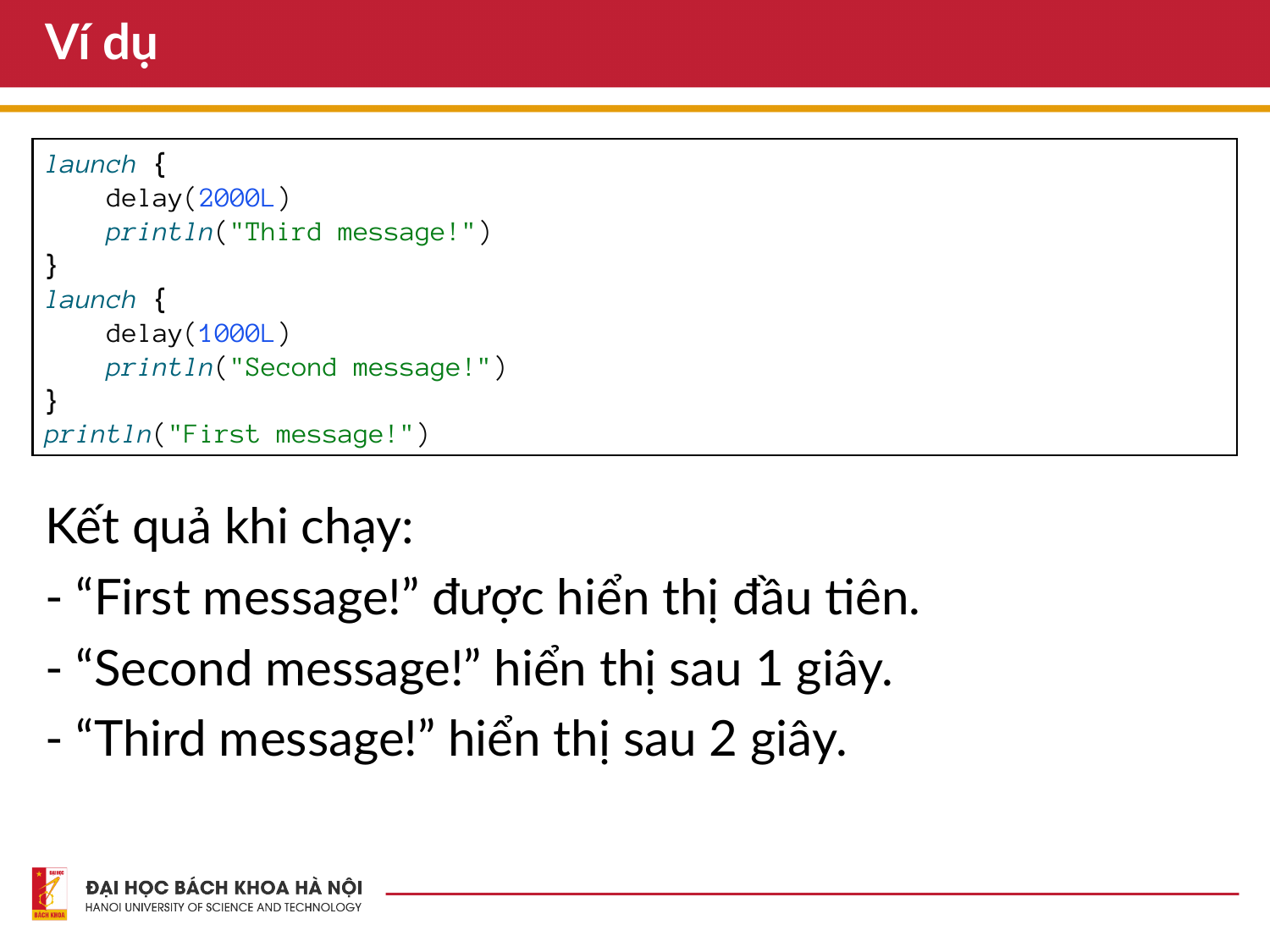

# Ví dụ
launch {
    delay(2000L)
    println("Third message!")
}
launch {
    delay(1000L)
    println("Second message!")
}
println("First message!")
Kết quả khi chạy:
- “First message!” được hiển thị đầu tiên.
- “Second message!” hiển thị sau 1 giây.
- “Third message!” hiển thị sau 2 giây.